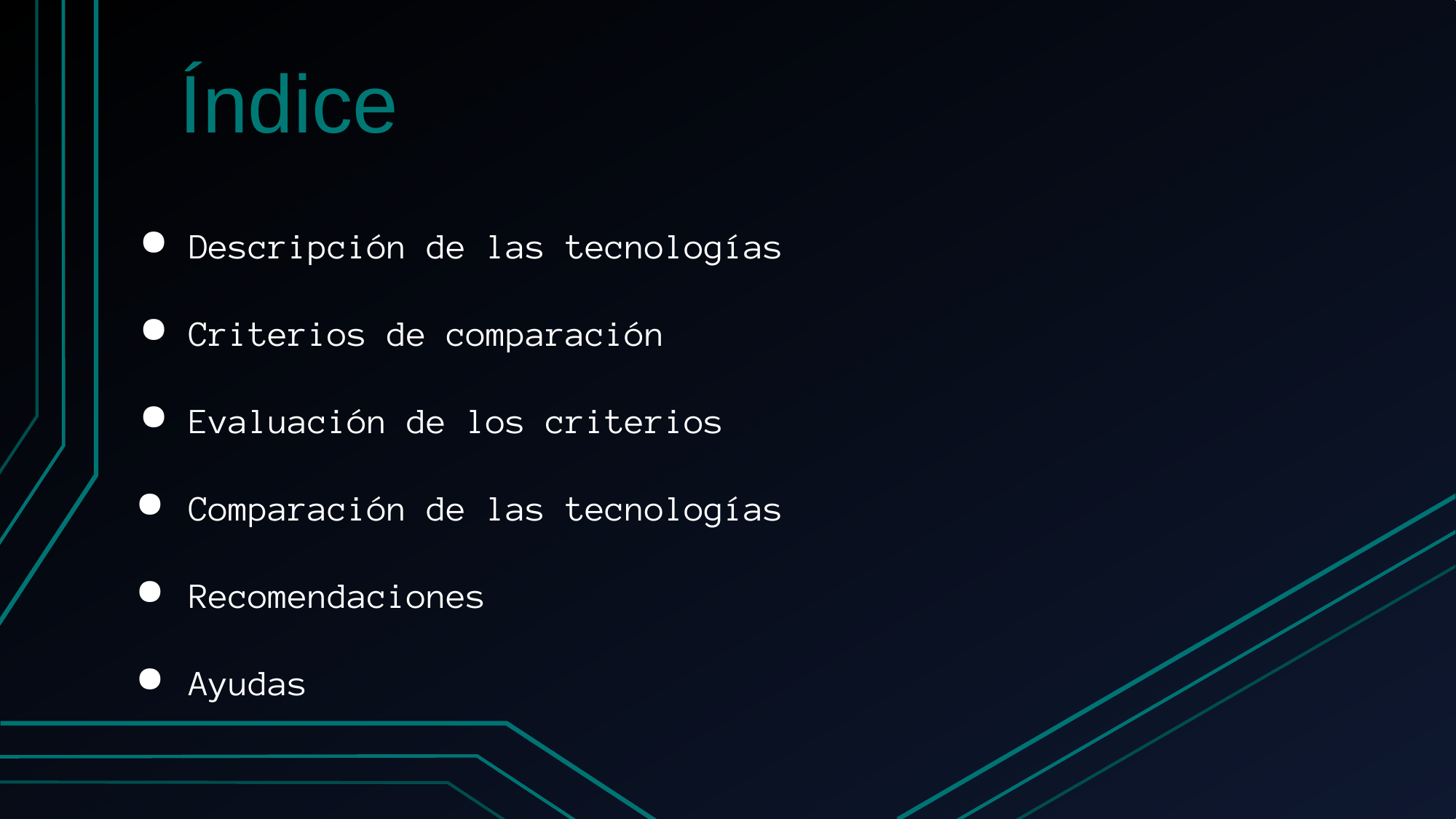

Índice
Descripción de las tecnologías

Criterios de comparación

Evaluación de los criterios

Comparación de las tecnologías

Recomendaciones

Ayudas